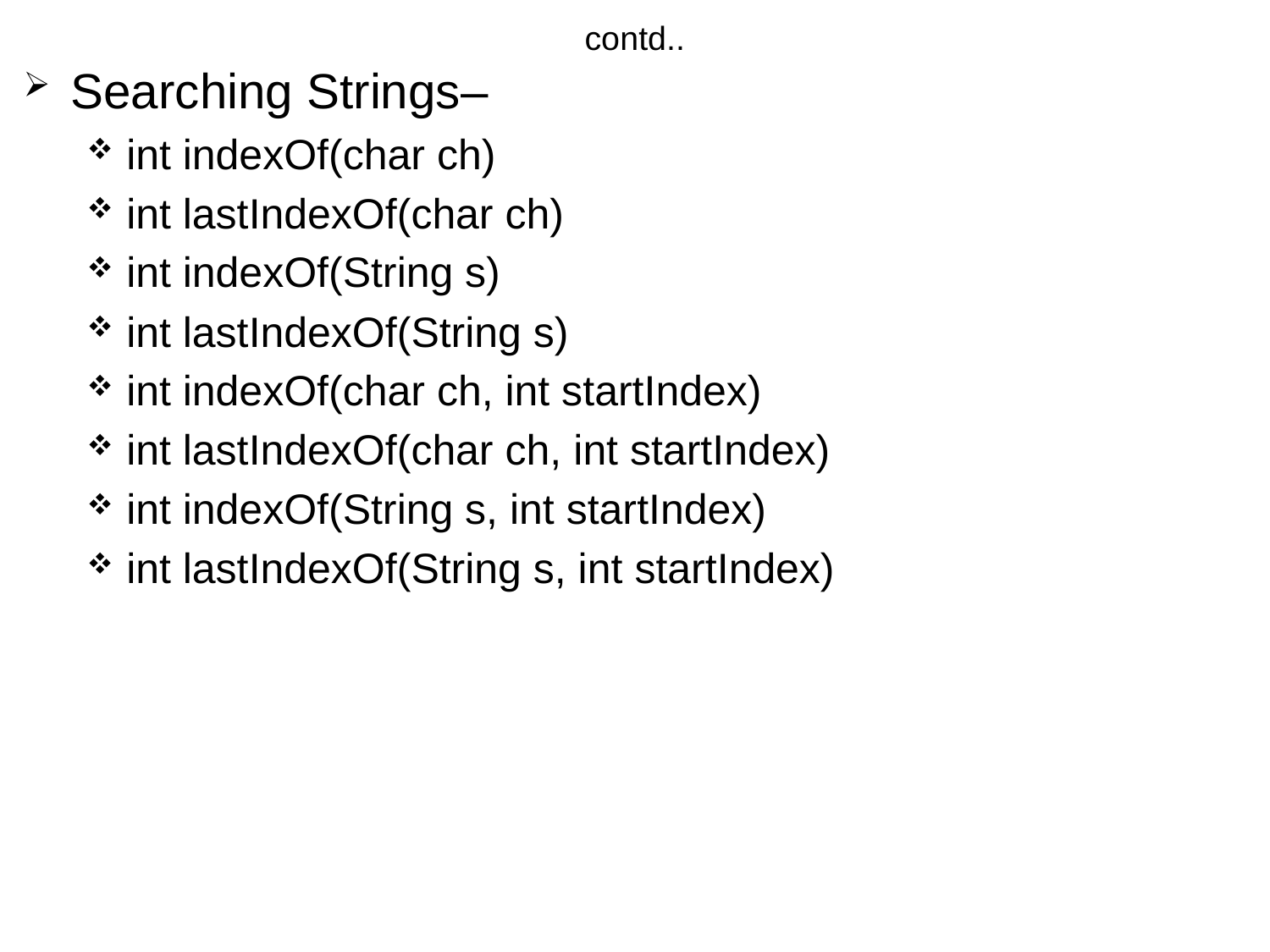

# contd..
Searching Strings–
int indexOf(char ch)
int lastIndexOf(char ch)
int indexOf(String s)
int lastIndexOf(String s)
int indexOf(char ch, int startIndex)
int lastIndexOf(char ch, int startIndex)
int indexOf(String s, int startIndex)
int lastIndexOf(String s, int startIndex)